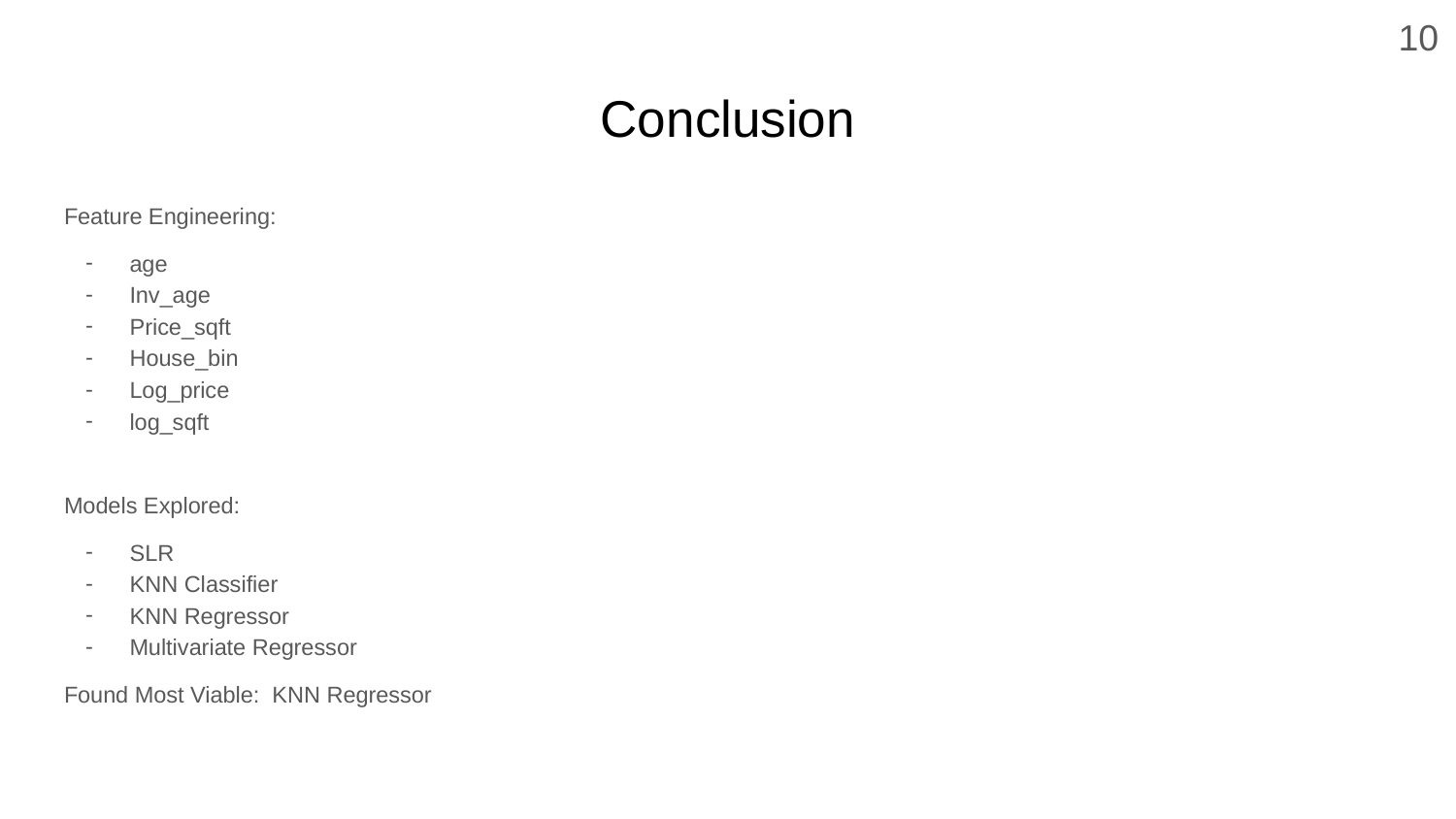

10
# Conclusion
Feature Engineering:
age
Inv_age
Price_sqft
House_bin
Log_price
log_sqft

Models Explored:
SLR
KNN Classifier
KNN Regressor
Multivariate Regressor
Found Most Viable:  KNN Regressor